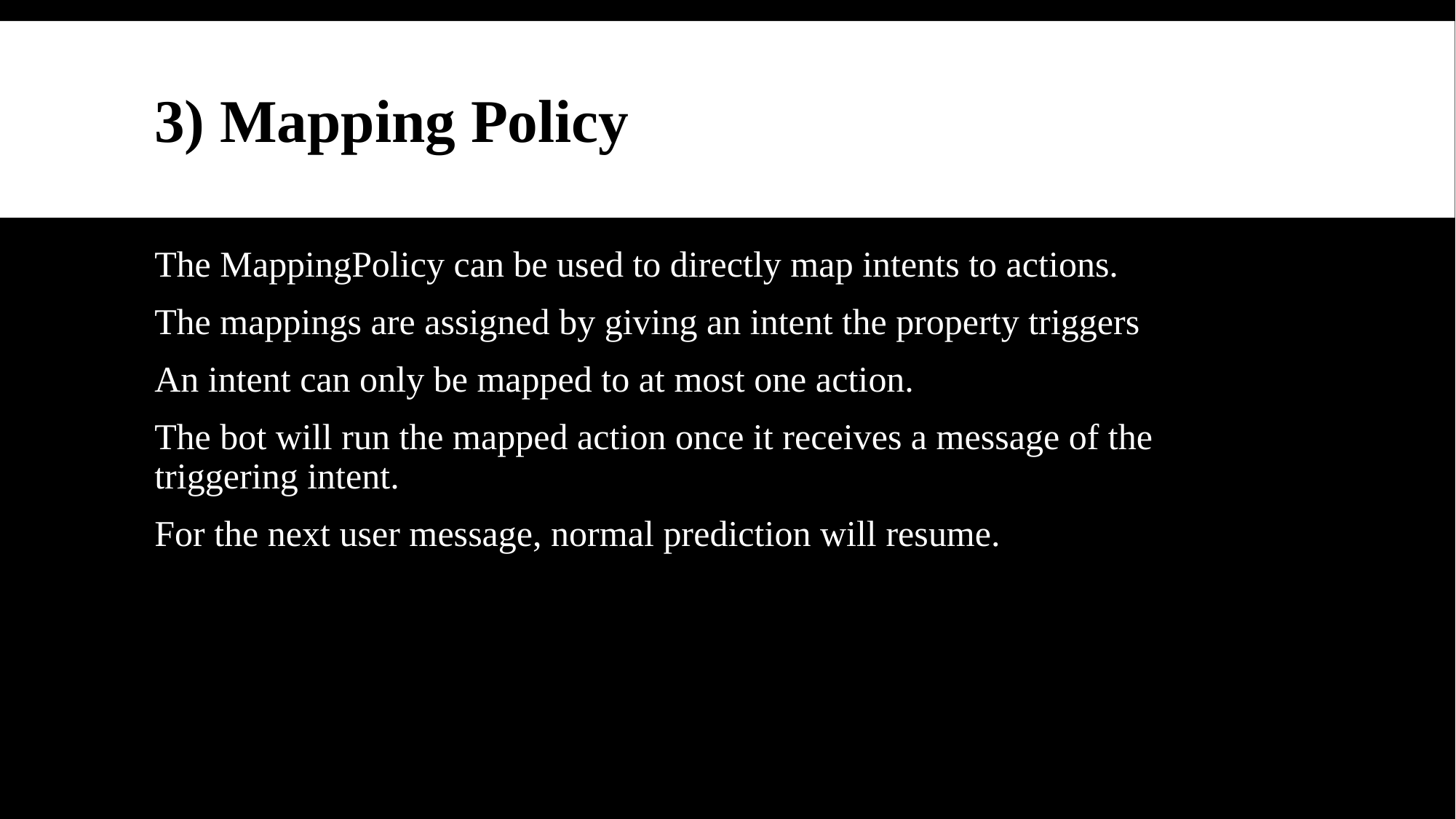

# 3) Mapping Policy
The MappingPolicy can be used to directly map intents to actions.
The mappings are assigned by giving an intent the property triggers
An intent can only be mapped to at most one action.
The bot will run the mapped action once it receives a message of the triggering intent.
For the next user message, normal prediction will resume.